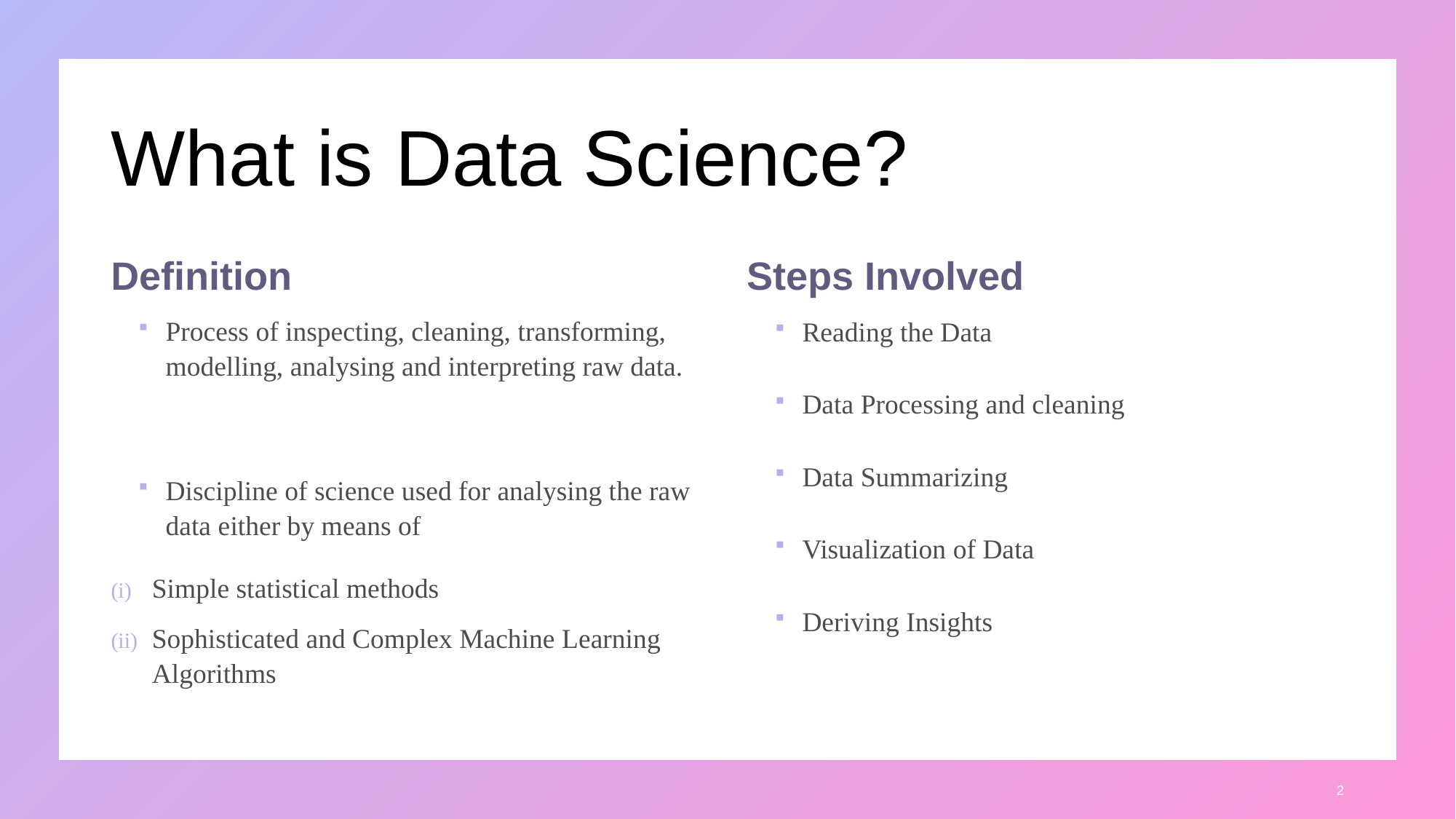

# What is Data Science?
Definition
Steps Involved
Process of inspecting, cleaning, transforming, modelling, analysing and interpreting raw data.

Discipline of science used for analysing the raw data either by means of
Simple statistical methods
Sophisticated and Complex Machine Learning Algorithms
Reading the Data
Data Processing and cleaning
Data Summarizing
Visualization of Data
Deriving Insights

2